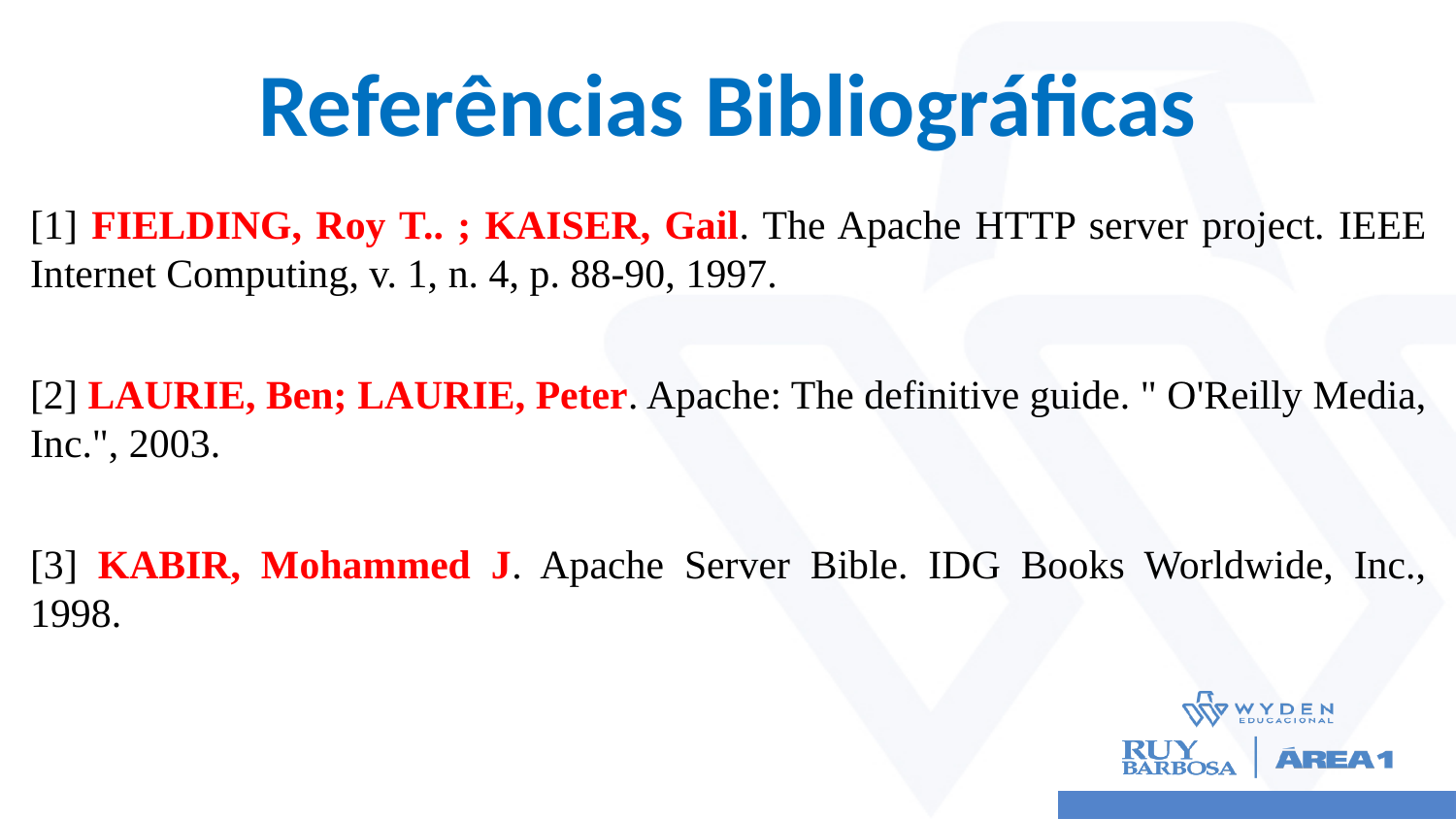

# Referências Bibliográficas
[1] FIELDING, Roy T.. ; KAISER, Gail. The Apache HTTP server project. IEEE Internet Computing, v. 1, n. 4, p. 88-90, 1997.

[2] LAURIE, Ben; LAURIE, Peter. Apache: The definitive guide. " O'Reilly Media, Inc.", 2003.

[3] KABIR, Mohammed J. Apache Server Bible. IDG Books Worldwide, Inc., 1998.